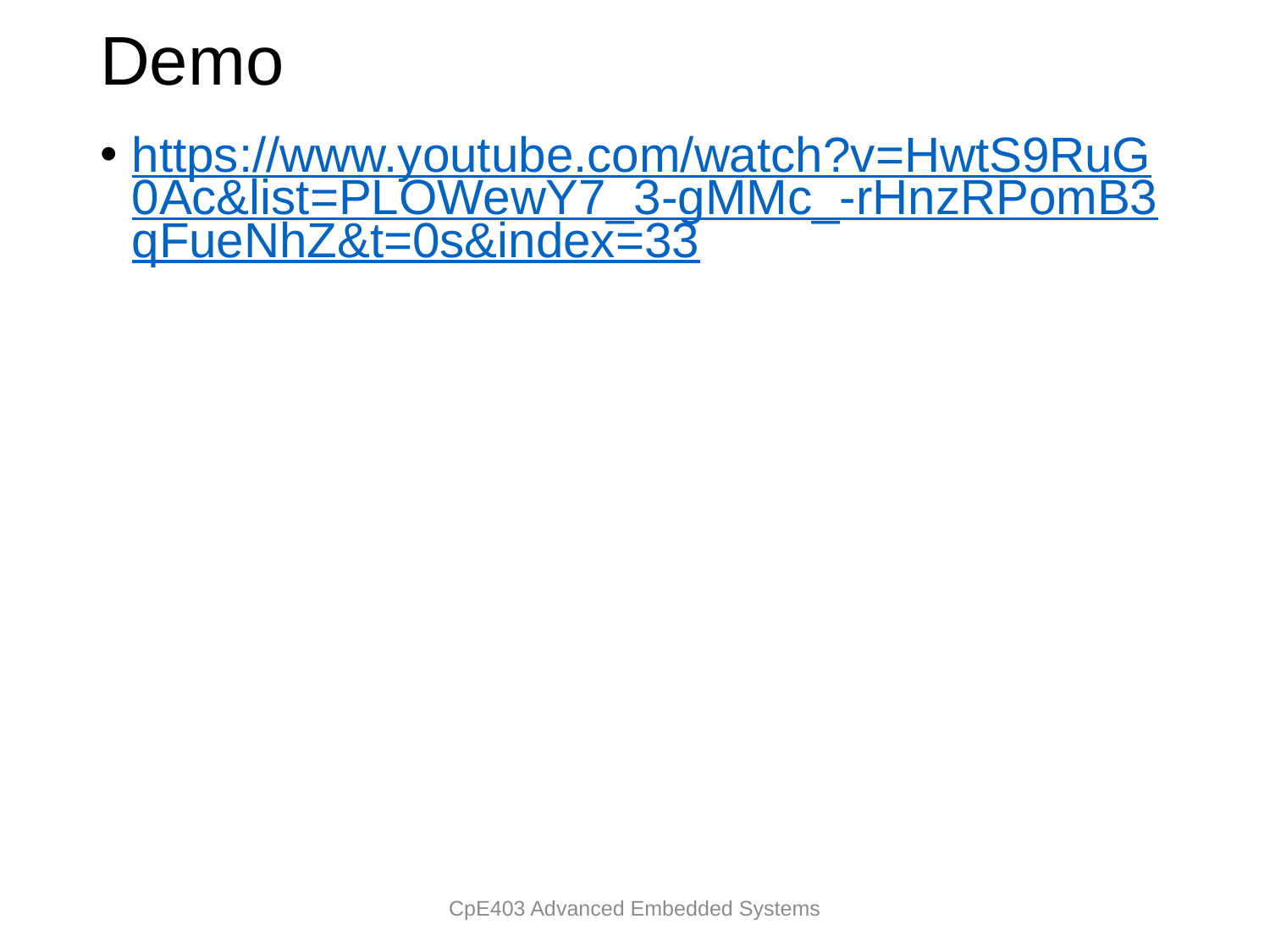

# Demo
https://www.youtube.com/watch?v=HwtS9RuG0Ac&list=PLOWewY7_3-gMMc_-rHnzRPomB3qFueNhZ&t=0s&index=33
CpE403 Advanced Embedded Systems